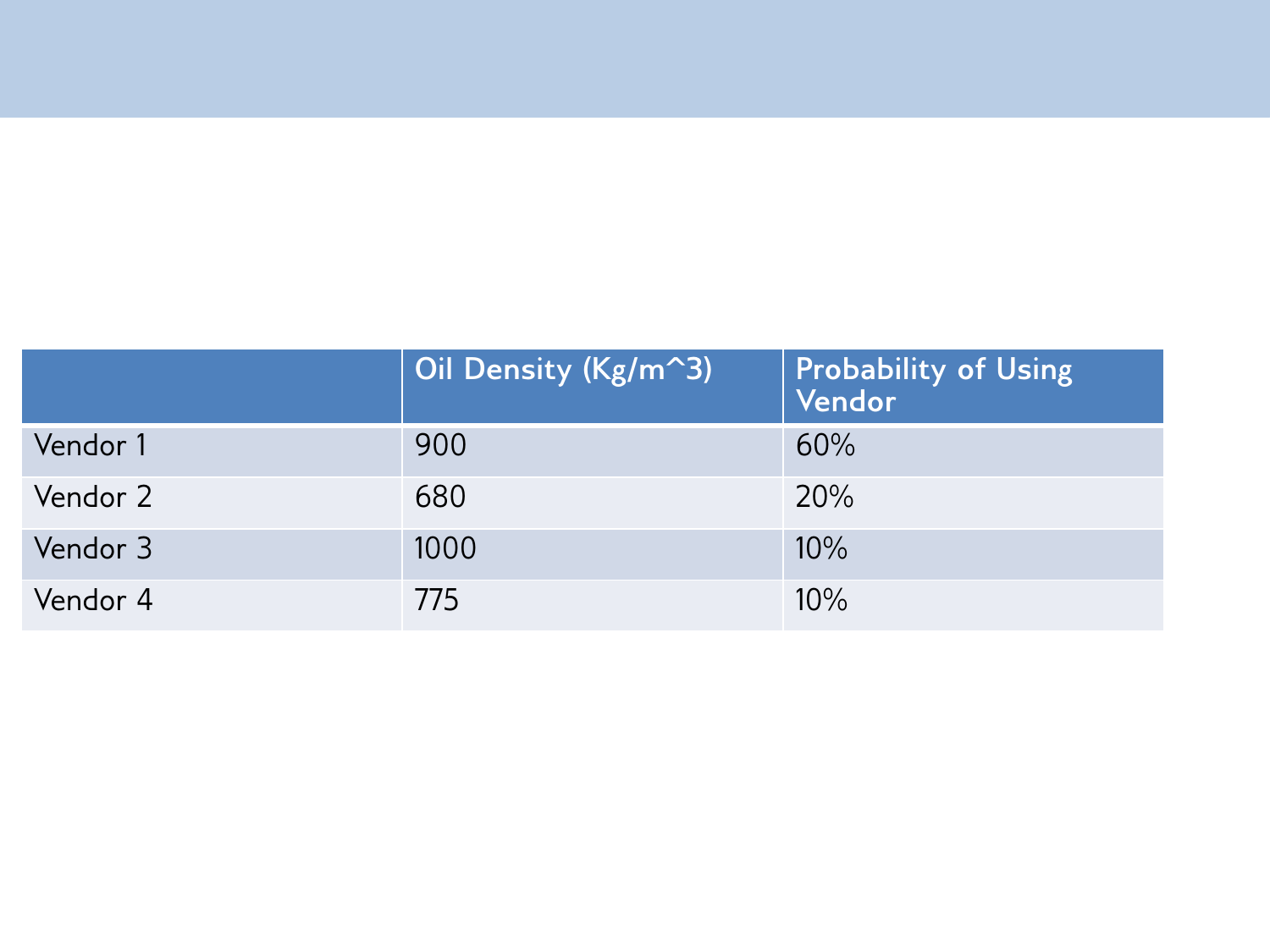

#
|  | Oil Density (Kg/m^3) | Probability of Using Vendor |
| --- | --- | --- |
| Vendor 1 | 900 | 60% |
| Vendor 2 | 680 | 20% |
| Vendor 3 | 1000 | 10% |
| Vendor 4 | 775 | 10% |